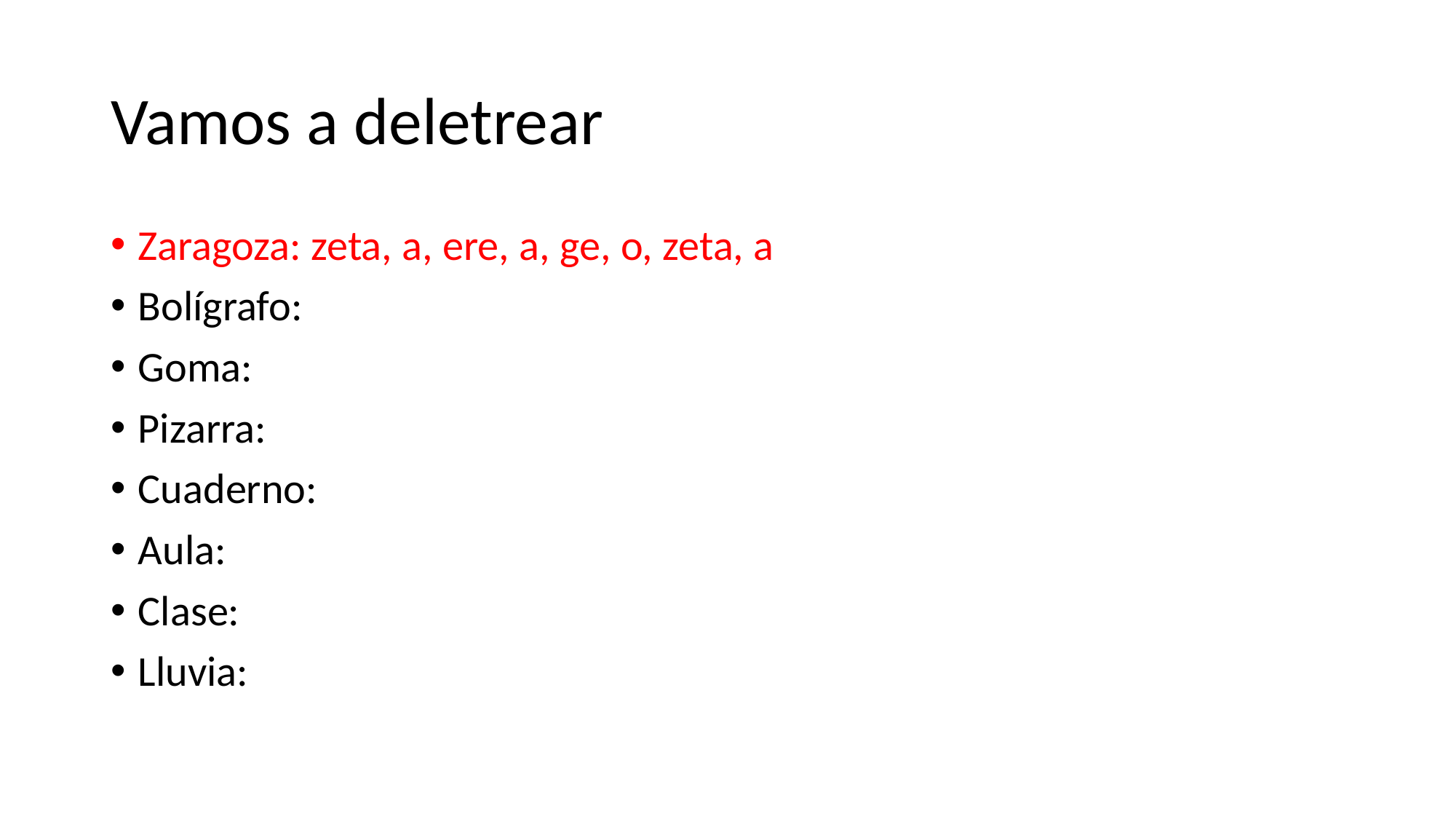

# Vamos a deletrear
Zaragoza: zeta, a, ere, a, ge, o, zeta, a
Bolígrafo:
Goma:
Pizarra:
Cuaderno:
Aula:
Clase:
Lluvia: